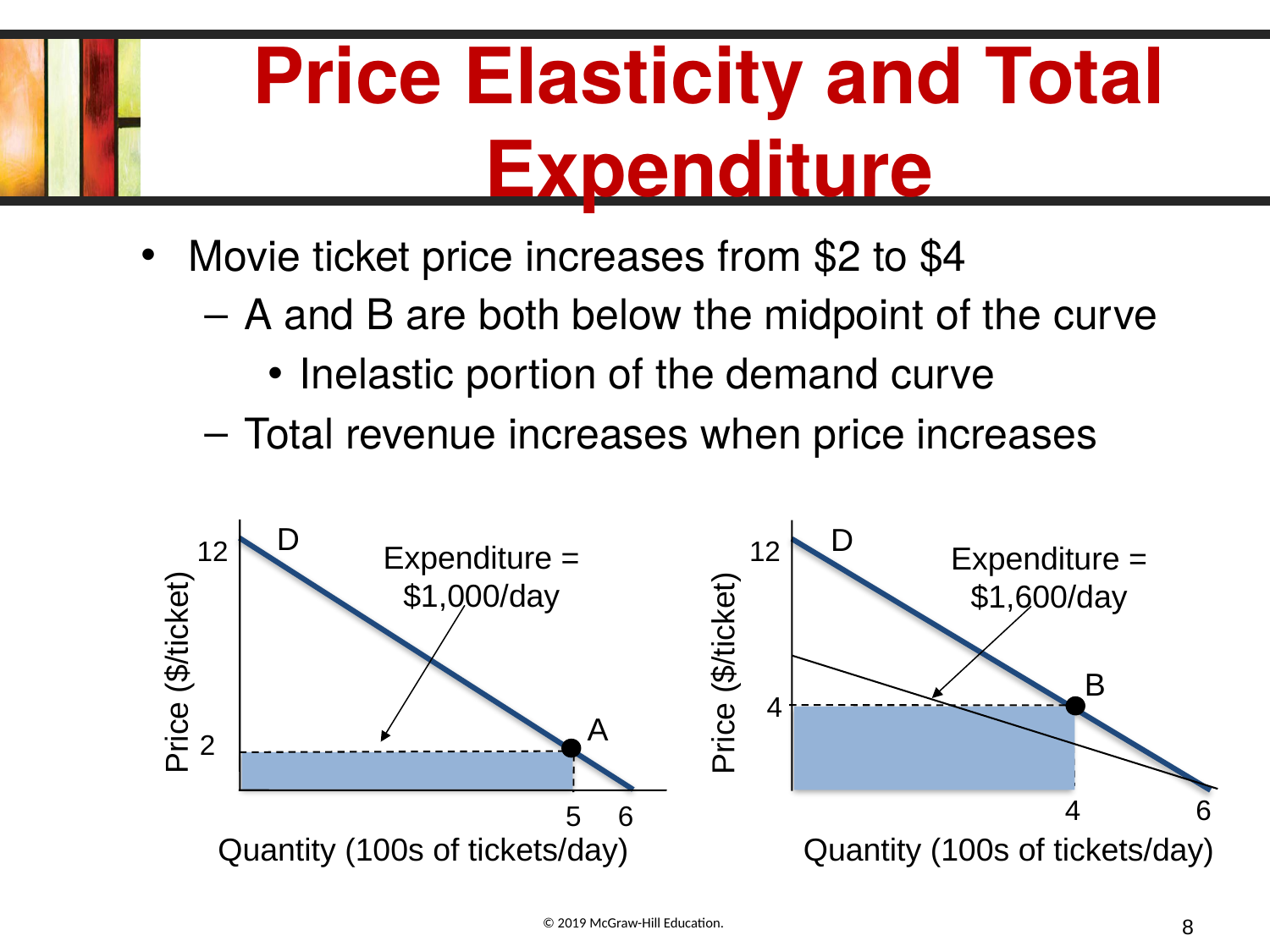

# Price Elasticity and Total Expenditure
Movie ticket price increases from $2 to $4
A and B are both below the midpoint of the curve
Inelastic portion of the demand curve
Total revenue increases when price increases

D
D

12
12
Expenditure = $1,000/day
Expenditure = $1,600/day

Price ($/ticket)
Price ($/ticket)
B
4

A

2

4
6

5
6
Quantity (100s of tickets/day)
Quantity (100s of tickets/day)
8
© 2019 McGraw-Hill Education.